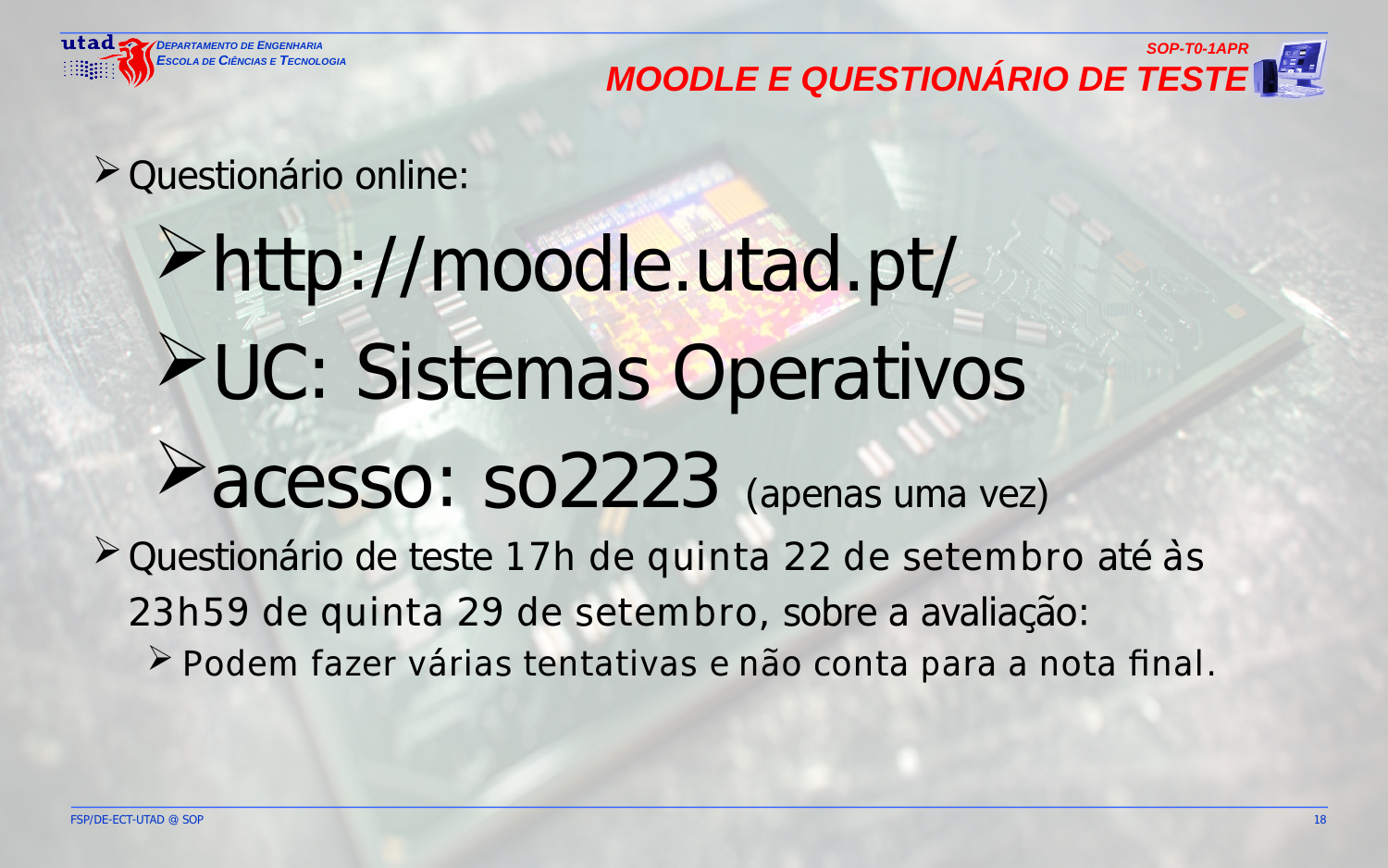

SOP-T0-1APR
Moodle e Questionário de Teste
Questionário online:
http://moodle.utad.pt/
UC: Sistemas Operativos
acesso: so2223 (apenas uma vez)
Questionário de teste 17h de quinta 22 de setembro até às 23h59 de quinta 29 de setembro, sobre a avaliação:
Podem fazer várias tentativas e não conta para a nota final.